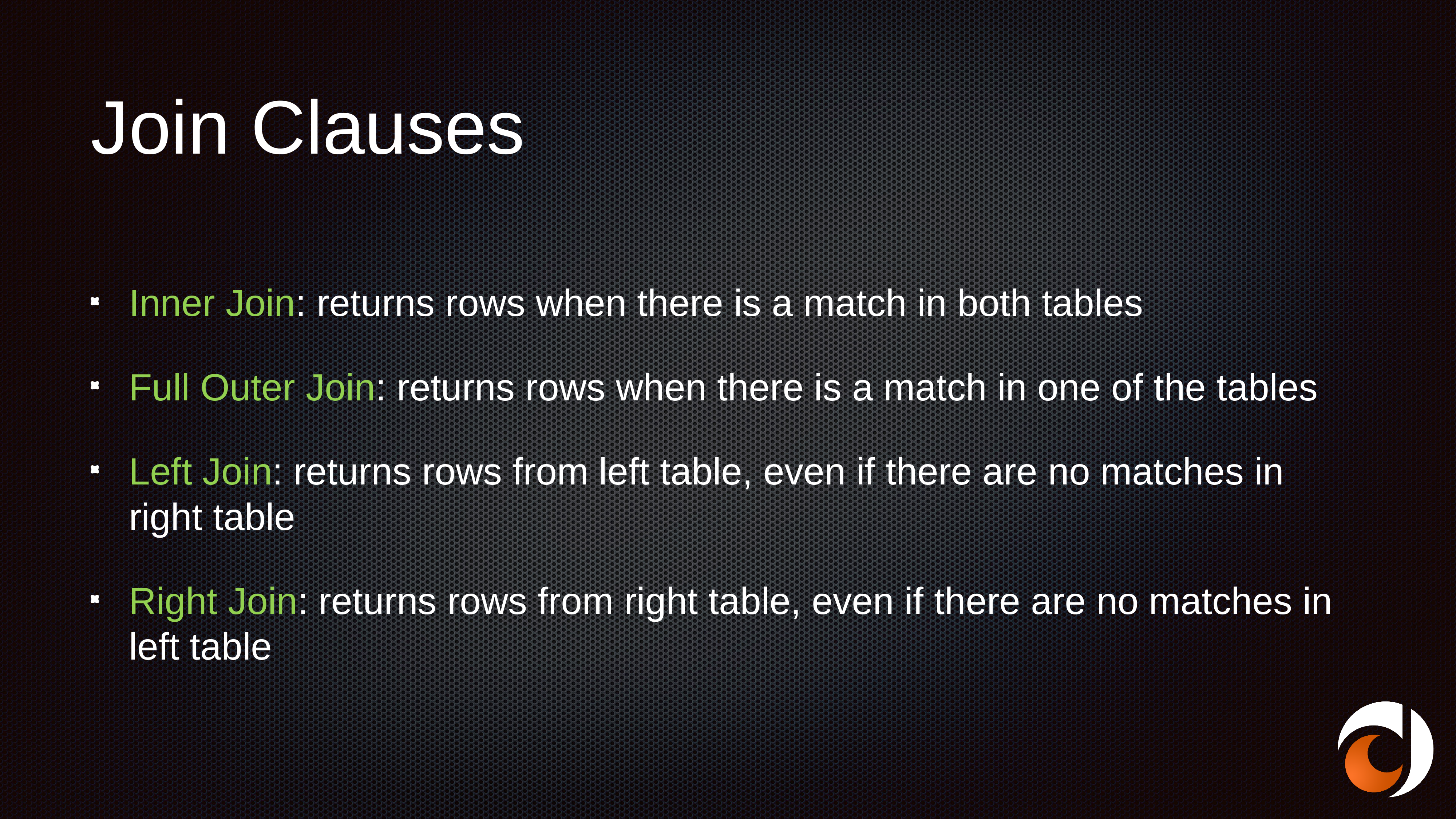

# Join Clauses
Inner Join: returns rows when there is a match in both tables
Full Outer Join: returns rows when there is a match in one of the tables
Left Join: returns rows from left table, even if there are no matches in right table
Right Join: returns rows from right table, even if there are no matches in left table